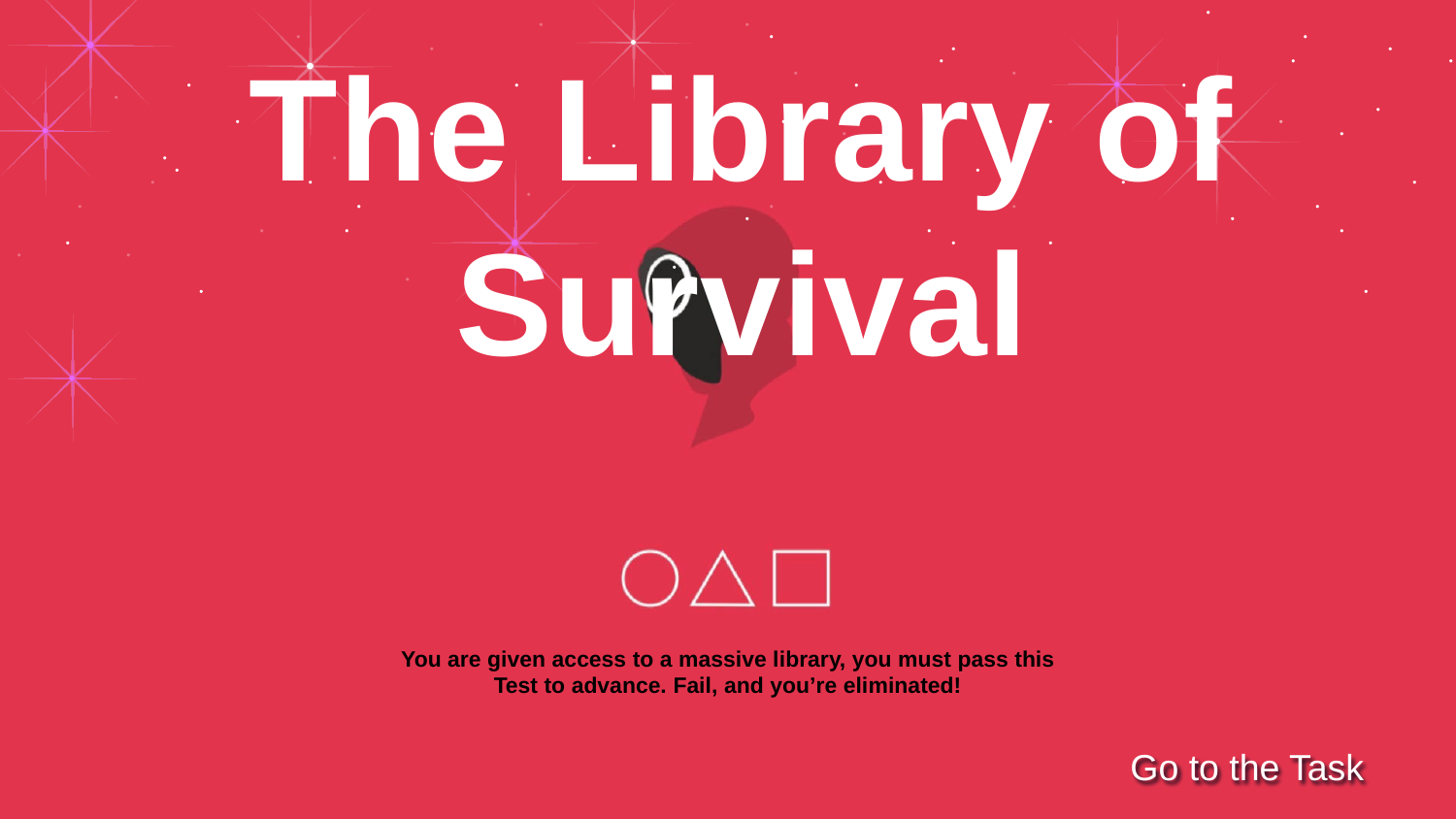

The Library of Survival
You are given access to a massive library, you must pass this Test to advance. Fail, and you’re eliminated!
Go to the Task